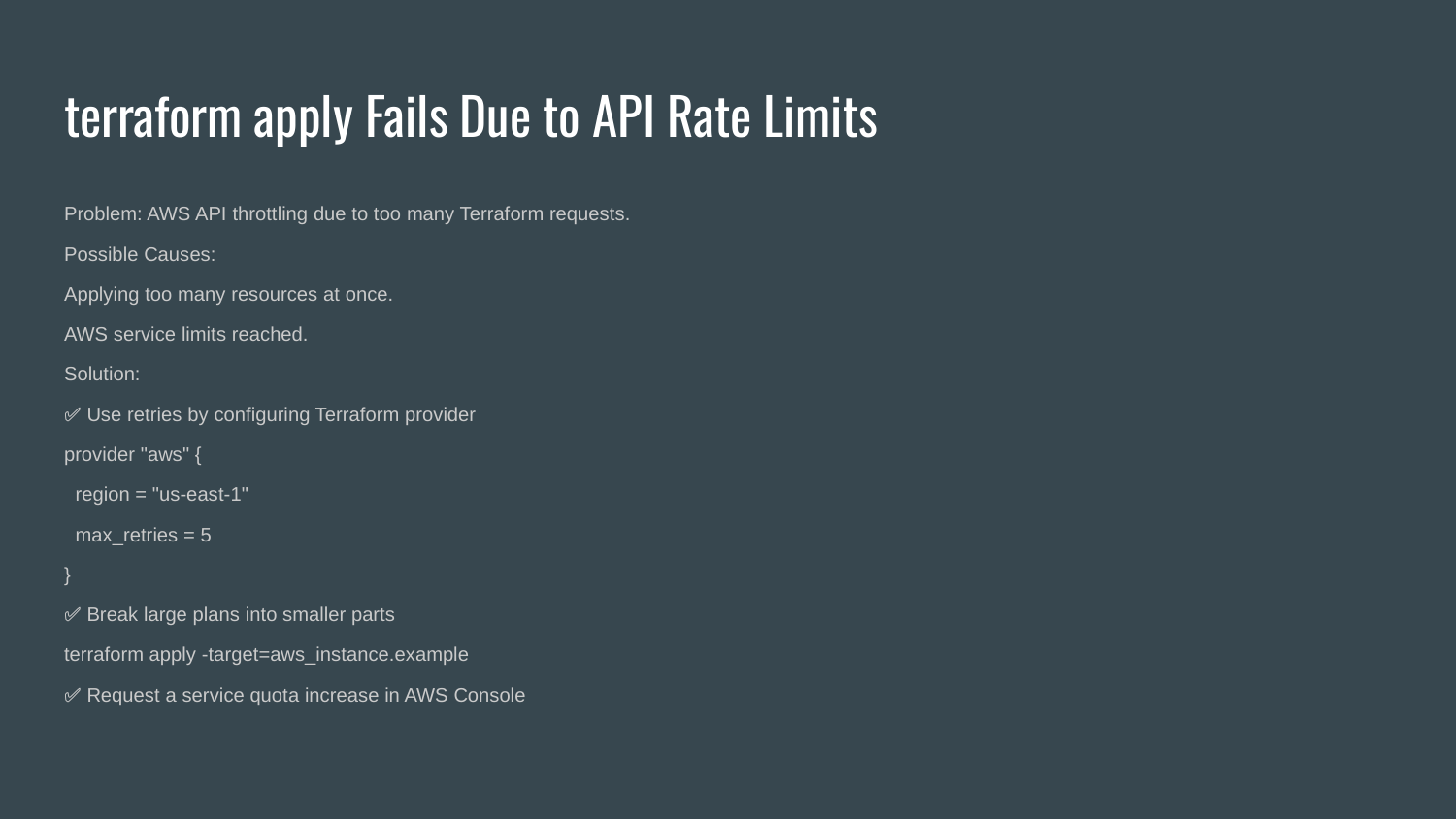

# terraform apply Fails Due to API Rate Limits
Problem: AWS API throttling due to too many Terraform requests.
Possible Causes:
Applying too many resources at once.
AWS service limits reached.
Solution:
✅ Use retries by configuring Terraform provider
provider "aws" {
  region = "us-east-1"
  max_retries = 5
}
✅ Break large plans into smaller parts
terraform apply -target=aws_instance.example
✅ Request a service quota increase in AWS Console